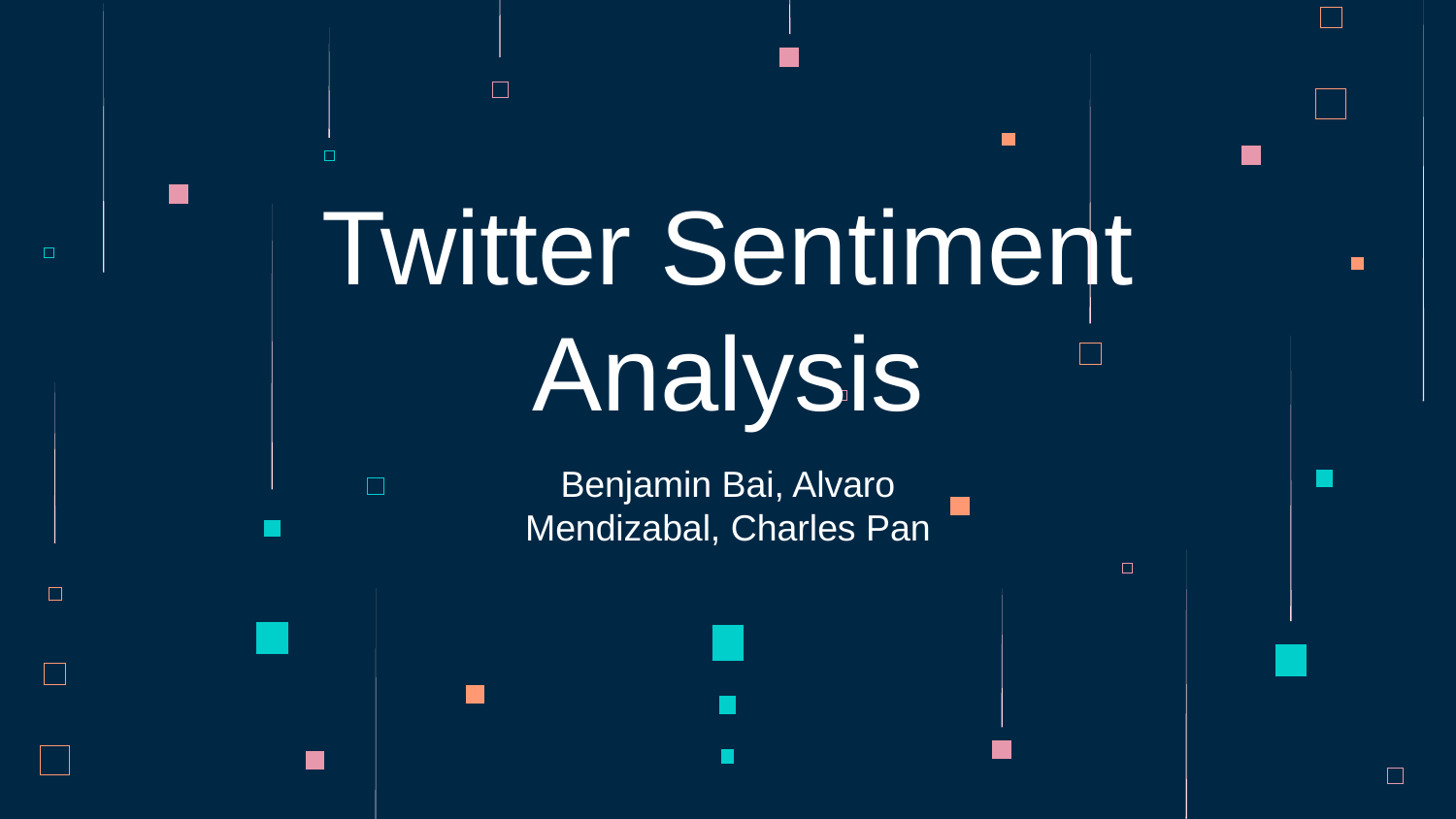

# Twitter Sentiment Analysis

Benjamin Bai, Alvaro Mendizabal, Charles Pan